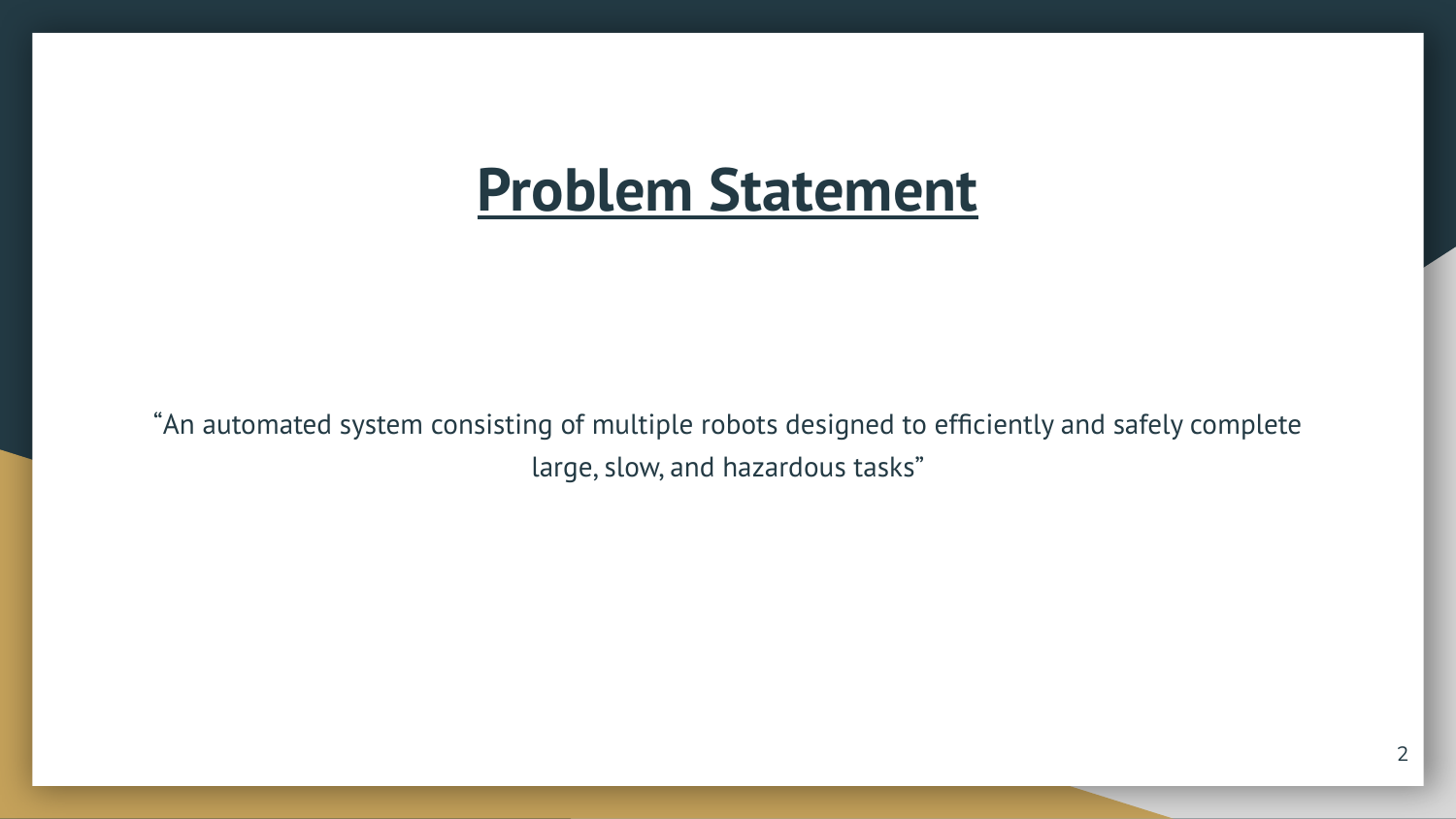

# Problem Statement

“An automated system consisting of multiple robots designed to efficiently and safely complete large, slow, and hazardous tasks”
2